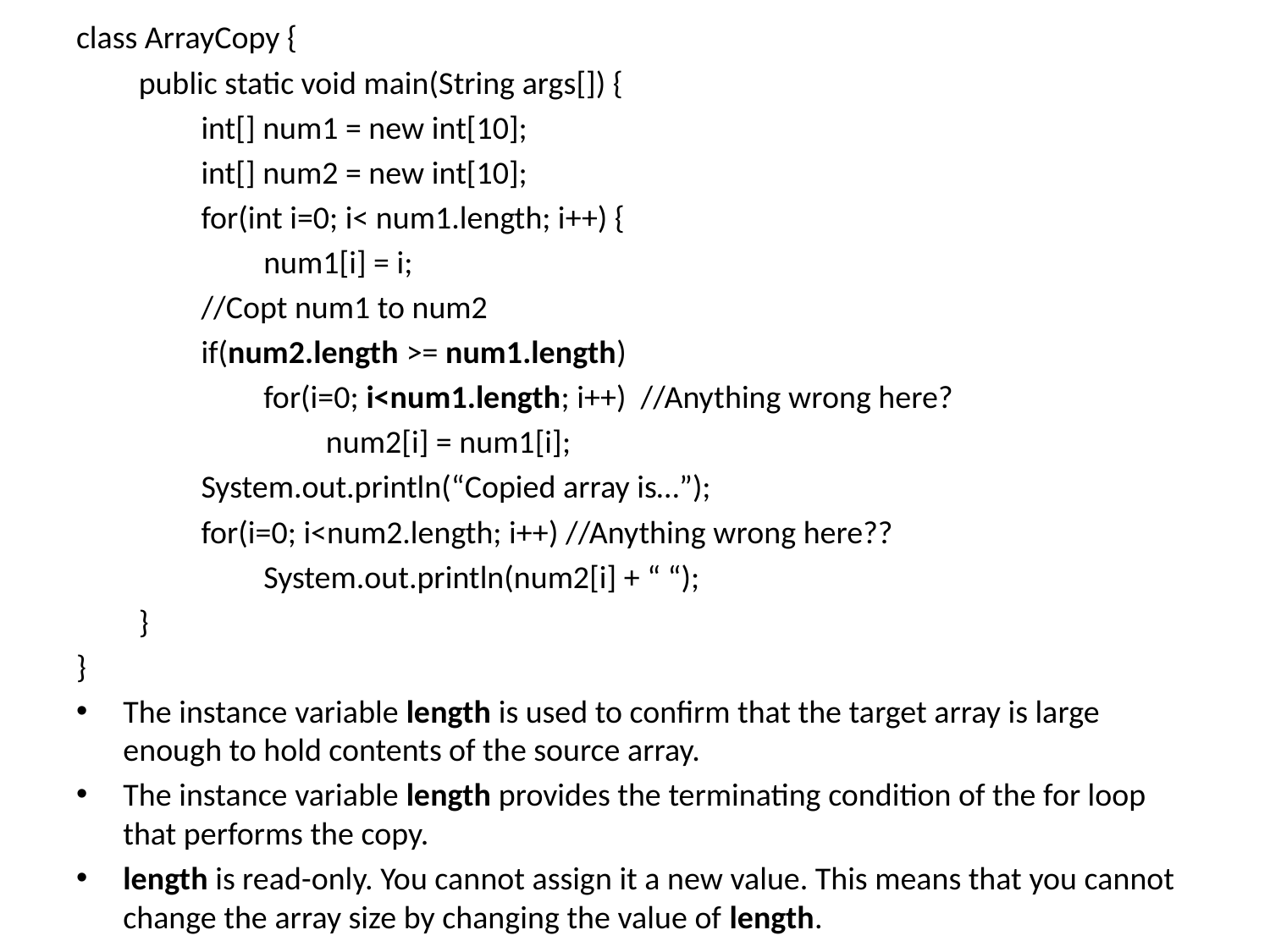

class ArrayCopy {
public static void main(String args[]) {
int[] num1 = new int[10];
int[] num2 = new int[10];
for(int i=0; i< num1.length; i++) {
num1[i] = i;
//Copt num1 to num2
if(num2.length >= num1.length)
for(i=0; i<num1.length; i++)  //Anything wrong here?
num2[i] = num1[i];
System.out.println(“Copied array is…”);
for(i=0; i<num2.length; i++) //Anything wrong here??
System.out.println(num2[i] + “ “);
}
}
The instance variable length is used to confirm that the target array is large enough to hold contents of the source array.
The instance variable length provides the terminating condition of the for loop that performs the copy.
length is read-only. You cannot assign it a new value. This means that you cannot change the array size by changing the value of length.